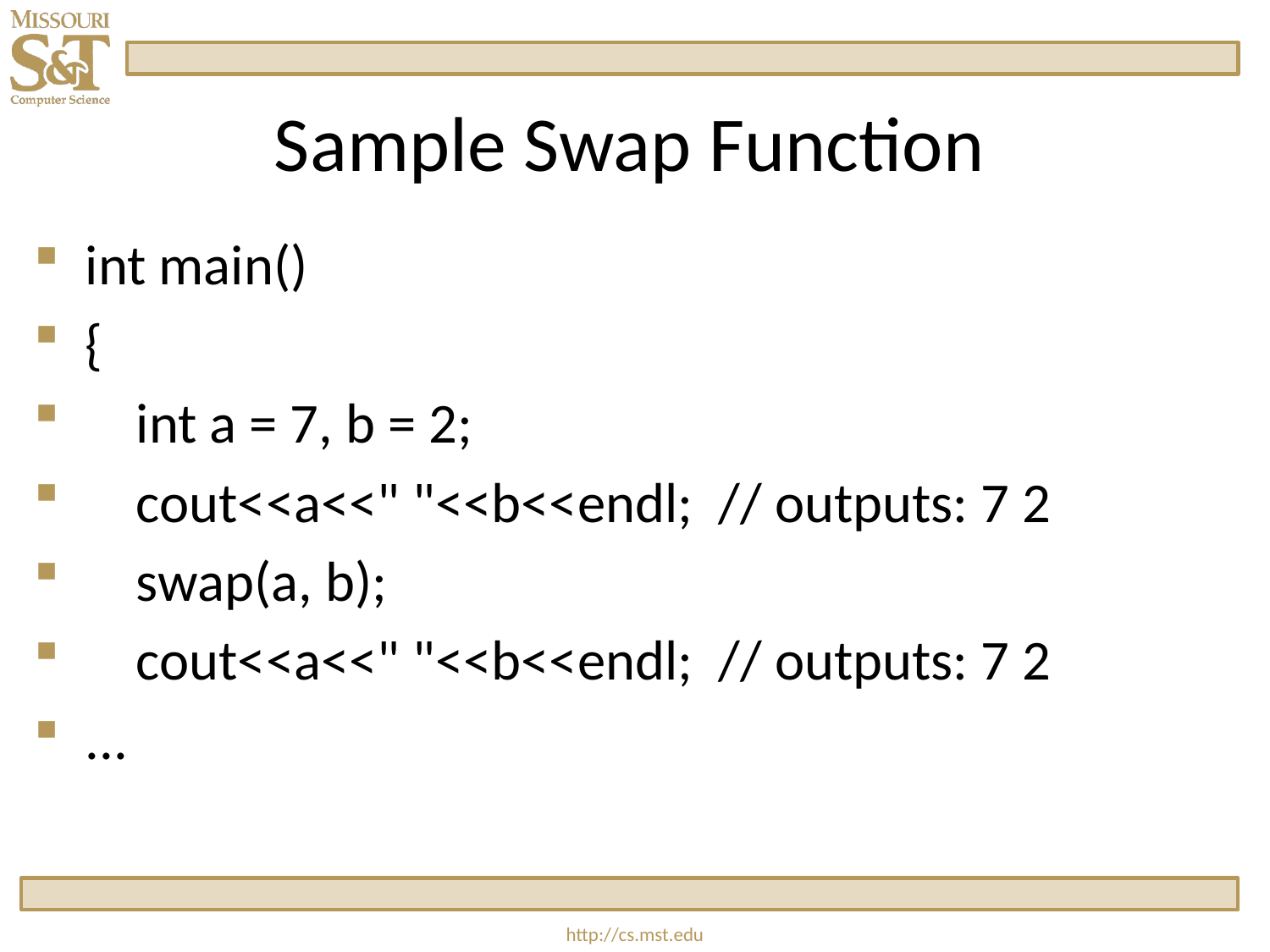

# Sample Swap Function
int main()
{
    int a = 7, b = 2;
    cout<<a<<" "<<b<<endl;  // outputs: 7 2
    swap(a, b);
    cout<<a<<" "<<b<<endl;  // outputs: 7 2
...